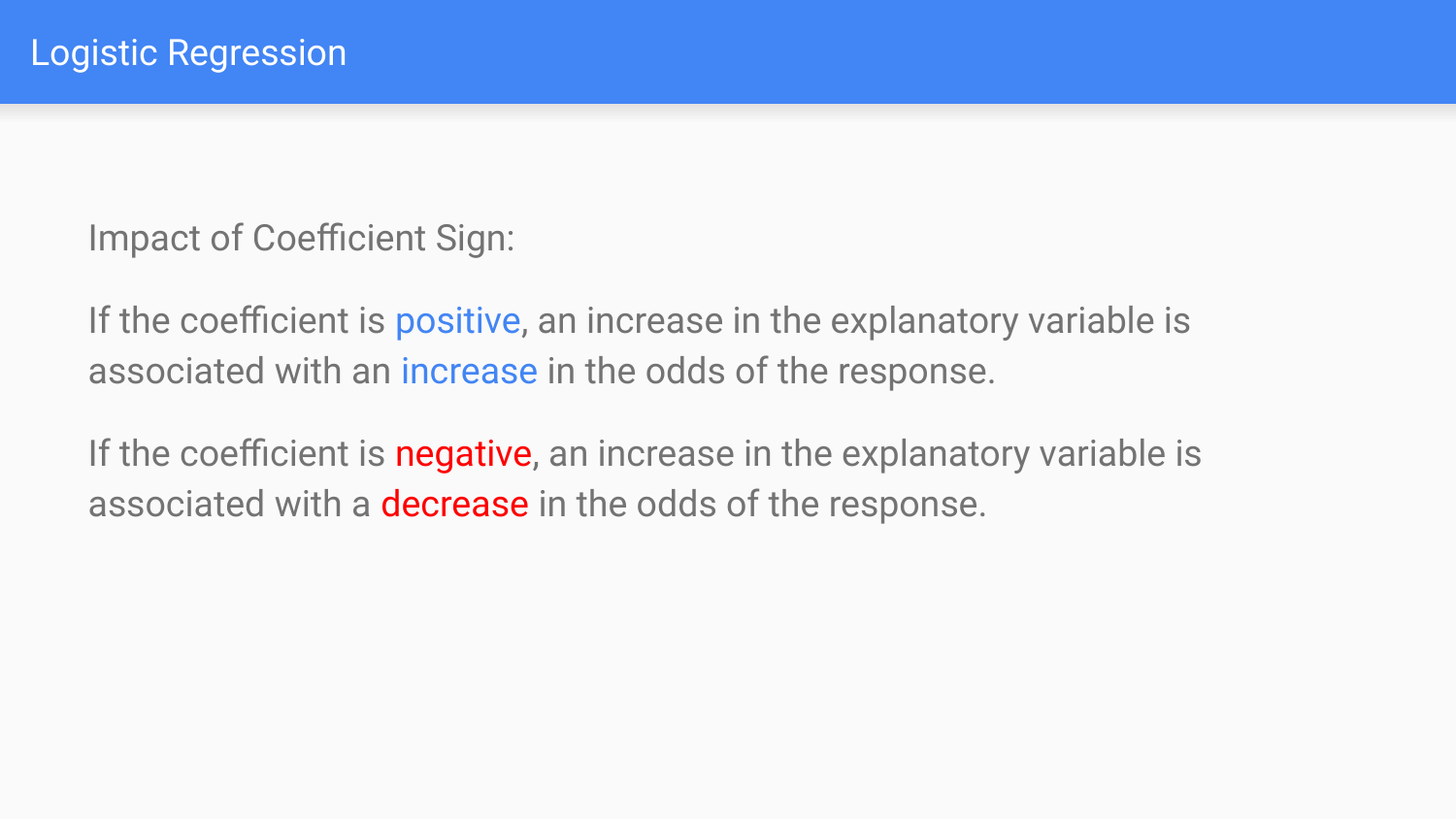

# Logistic Regression
Impact of Coefficient Sign:
If the coefficient is positive, an increase in the explanatory variable is associated with an increase in the odds of the response.
If the coefficient is negative, an increase in the explanatory variable is associated with a decrease in the odds of the response.